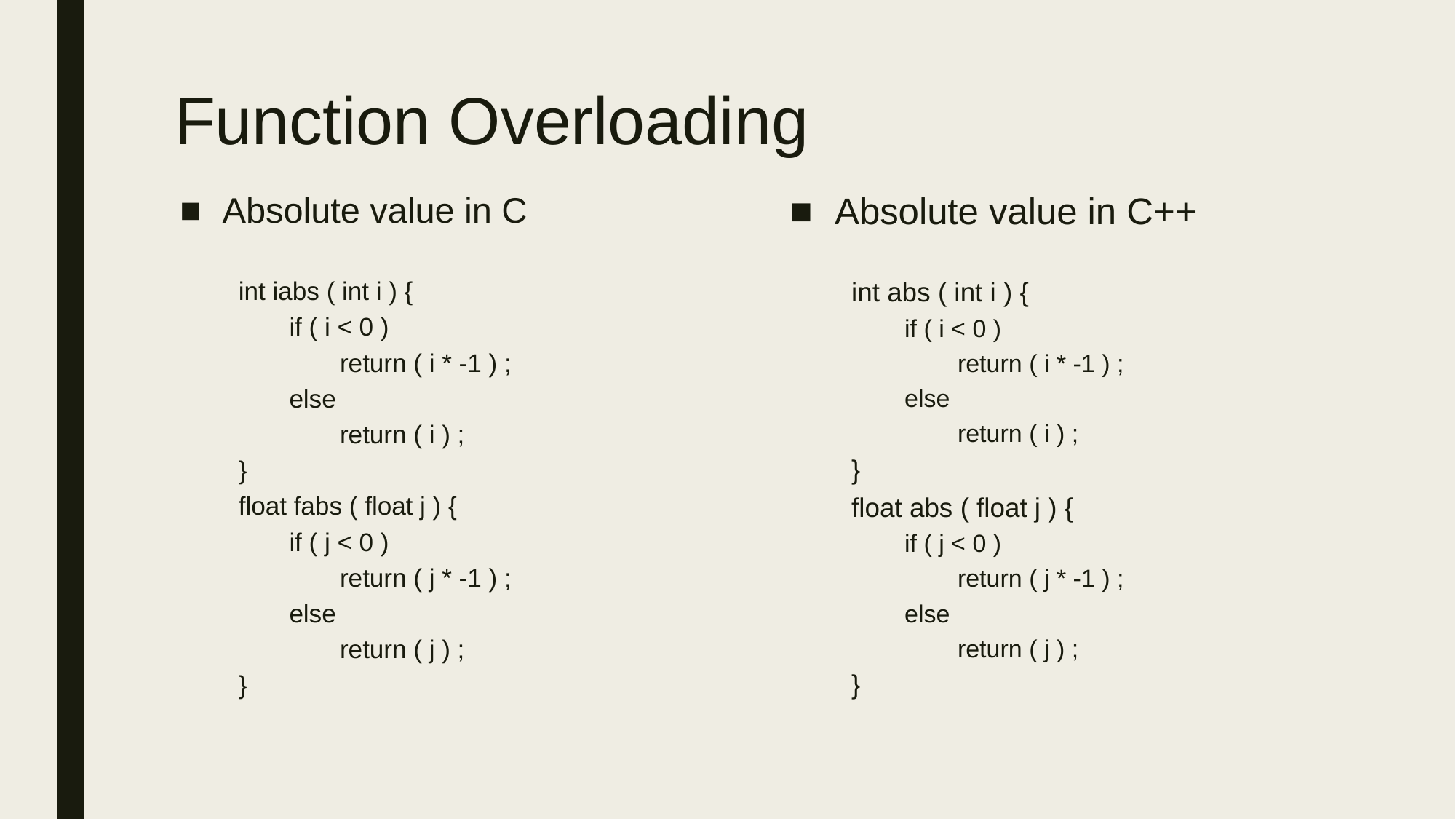

# Function Overloading
Absolute value in C

int iabs ( int i ) {
if ( i < 0 )
return ( i * -1 ) ;
else
return ( i ) ;
}
float fabs ( float j ) {
if ( j < 0 )
return ( j * -1 ) ;
else
return ( j ) ;
}
Absolute value in C++

int abs ( int i ) {
if ( i < 0 )
return ( i * -1 ) ;
else
return ( i ) ;
}
float abs ( float j ) {
if ( j < 0 )
return ( j * -1 ) ;
else
return ( j ) ;
}